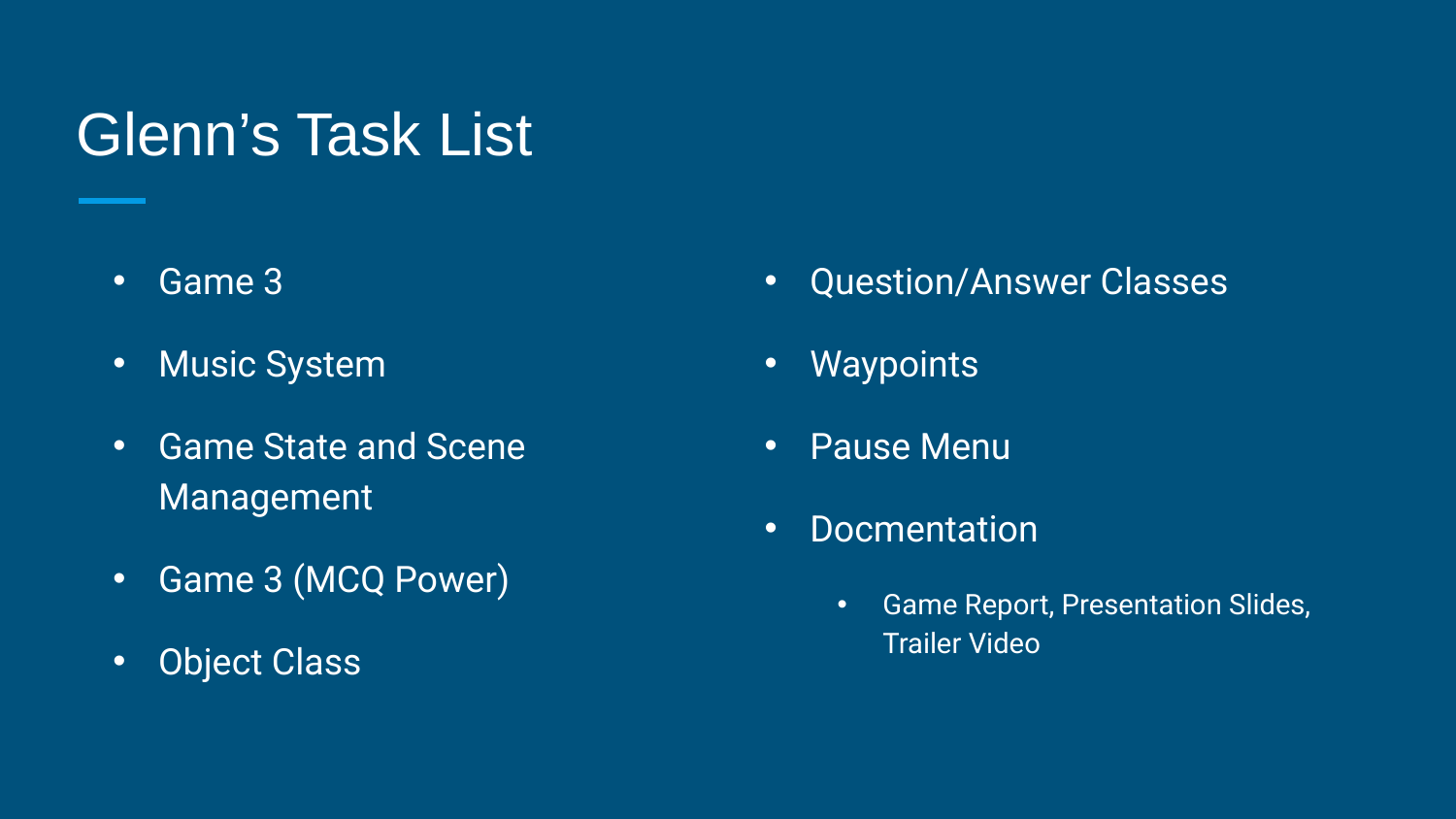

# Glenn’s Task List
Game 3
Music System
Game State and Scene Management
Game 3 (MCQ Power)
Object Class
Question/Answer Classes
Waypoints
Pause Menu
Docmentation
Game Report, Presentation Slides, Trailer Video